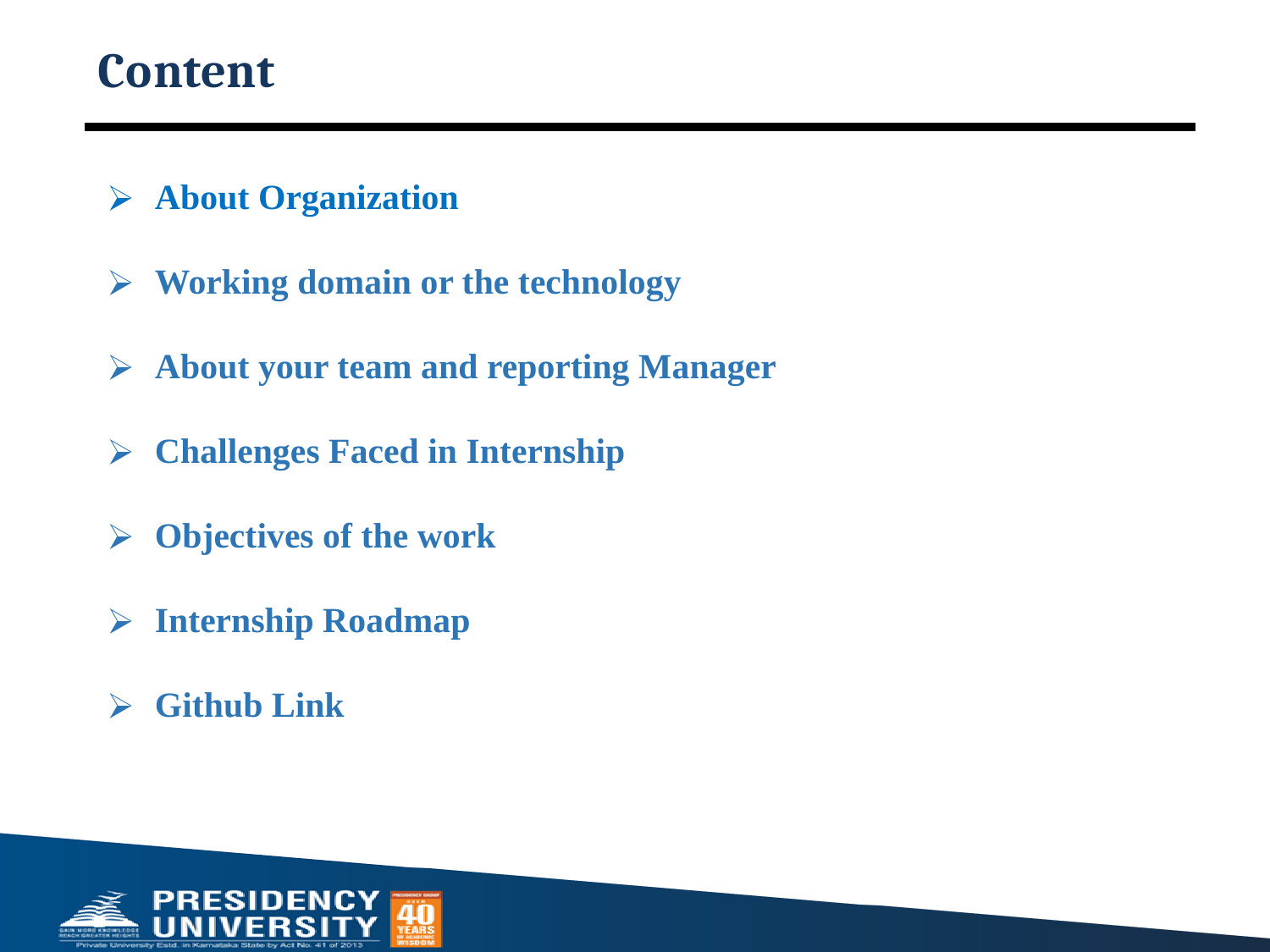

# Content
About Organization
Working domain or the technology
About your team and reporting Manager
Challenges Faced in Internship
Objectives of the work
Internship Roadmap
Github Link